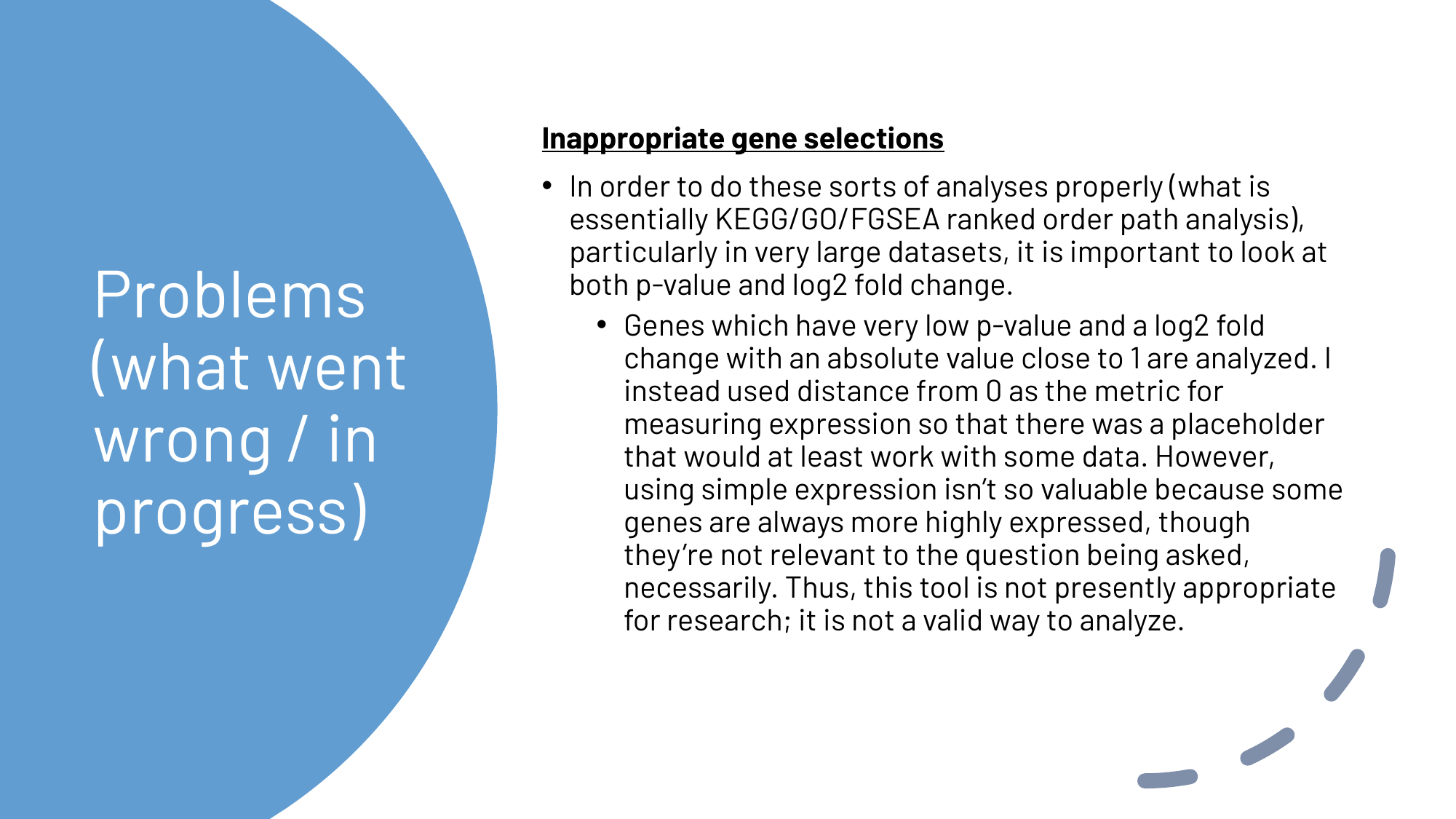

Inappropriate gene selections
In order to do these sorts of analyses properly (what is essentially KEGG/GO/FGSEA ranked order path analysis), particularly in very large datasets, it is important to look at both p-value and log2 fold change.
Genes which have very low p-value and a log2 fold change with an absolute value close to 1 are analyzed. I instead used distance from 0 as the metric for measuring expression so that there was a placeholder that would at least work with some data. However, using simple expression isn’t so valuable because some genes are always more highly expressed, though they’re not relevant to the question being asked, necessarily. Thus, this tool is not presently appropriate for research; it is not a valid way to analyze.

# Problems (what went wrong / in progress)